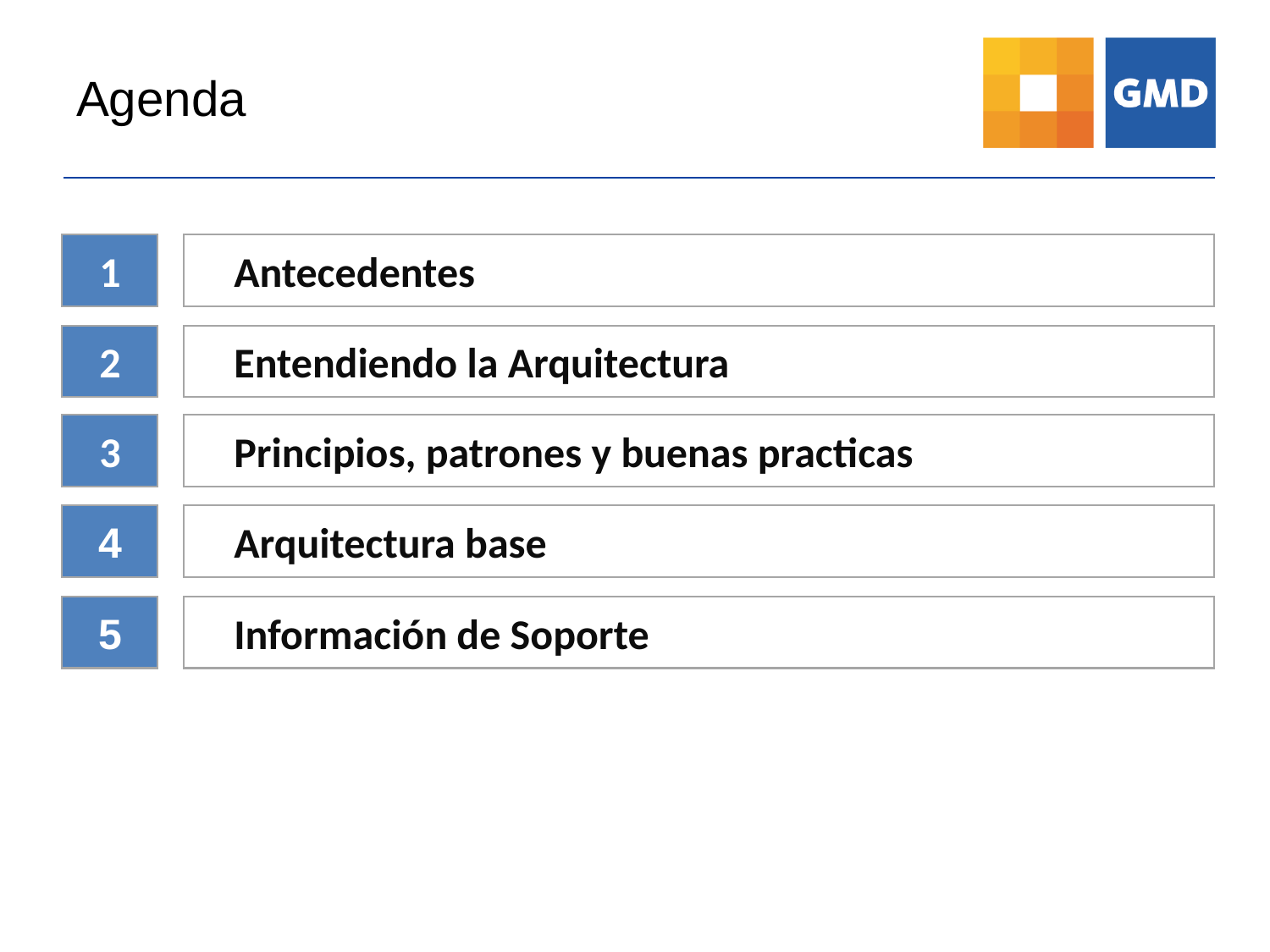

Agenda
1
Antecedentes
Entendiendo la Arquitectura
2
3
Principios, patrones y buenas practicas
4
Arquitectura base
5
Información de Soporte